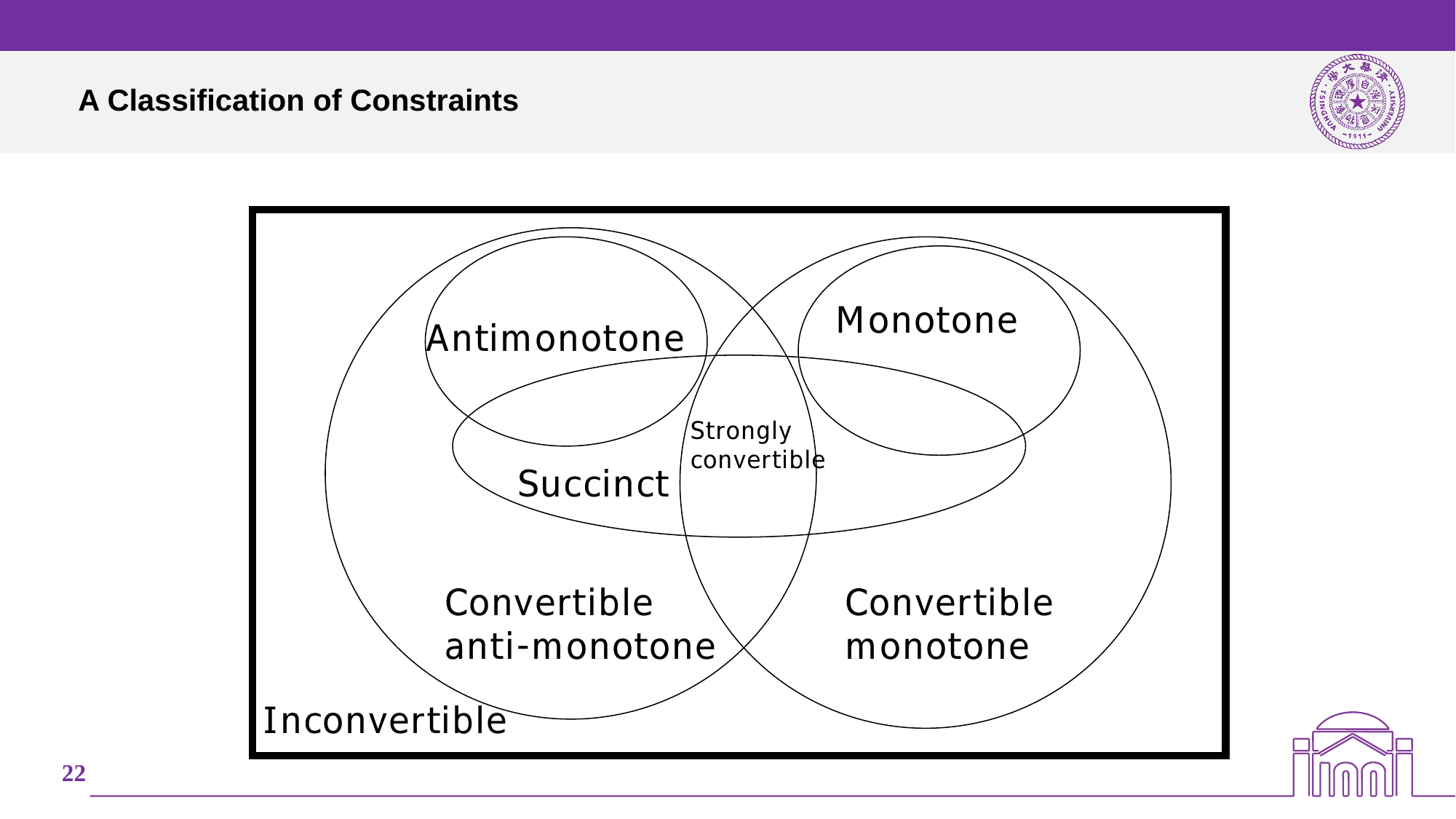

# A Classification of Constraints

Monotone
Antimonotone

Strongly
convertible
Succinct

Convertible
anti-monotone
Convertible
monotone
Inconvertible